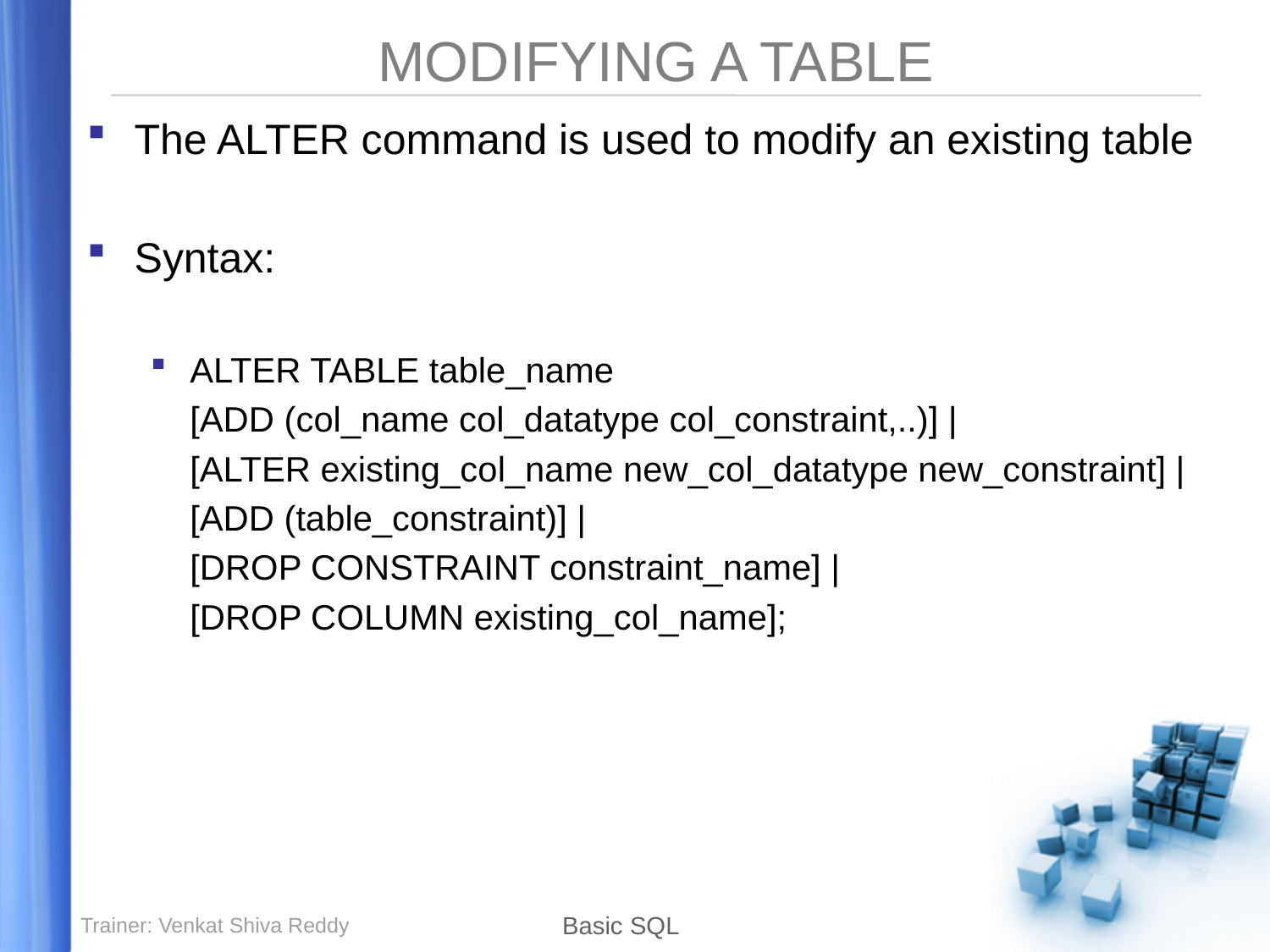

# MODIFYING A TABLE
The ALTER command is used to modify an existing table

Syntax:

ALTER TABLE table_name
	[ADD (col_name col_datatype col_constraint,..)] |
	[ALTER existing_col_name new_col_datatype new_constraint] |
	[ADD (table_constraint)] |
	[DROP CONSTRAINT constraint_name] |
	[DROP COLUMN existing_col_name];